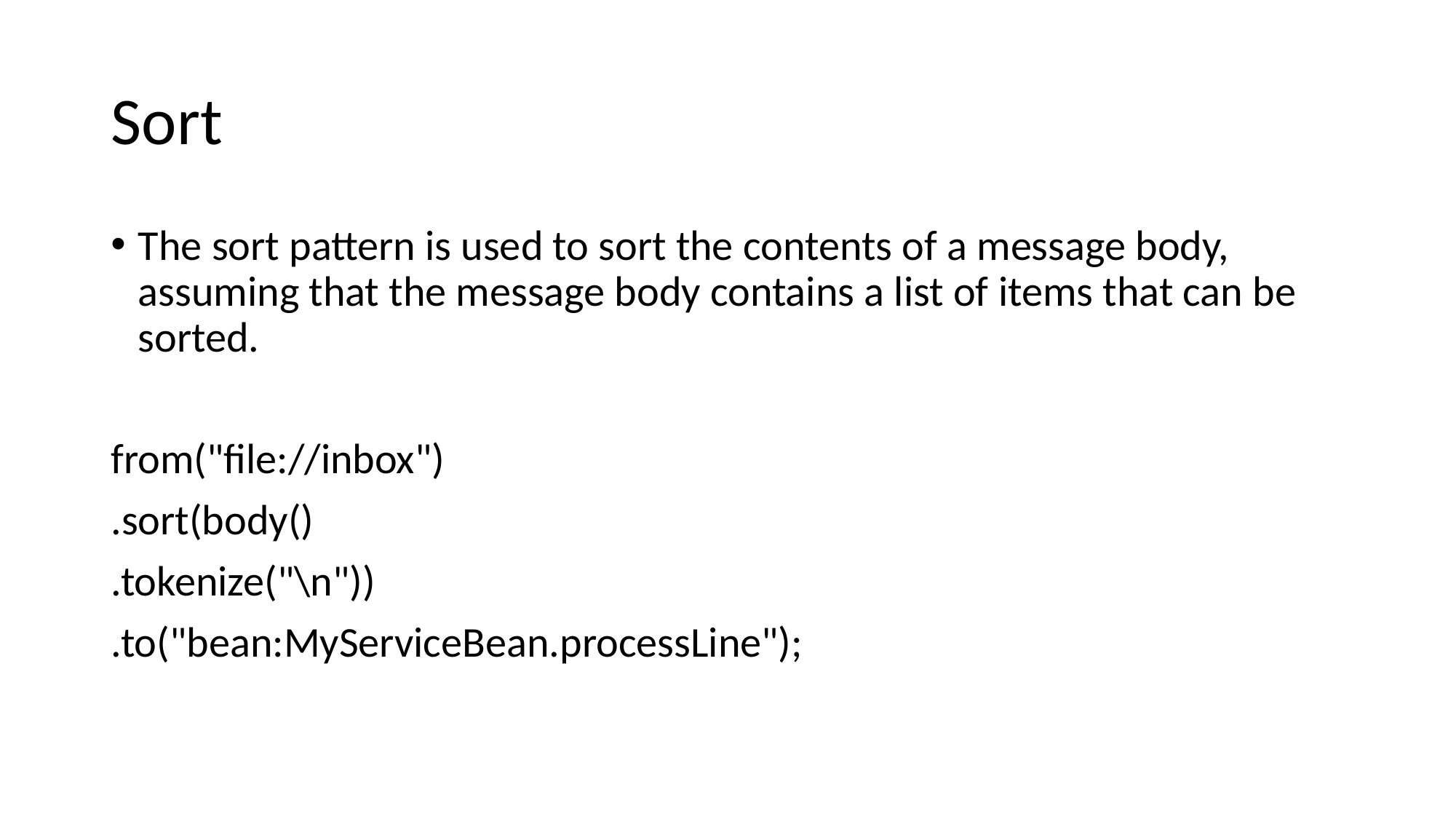

# Sort
The sort pattern is used to sort the contents of a message body, assuming that the message body contains a list of items that can be sorted.

from("file://inbox")
.sort(body()
.tokenize("\n"))
.to("bean:MyServiceBean.processLine");